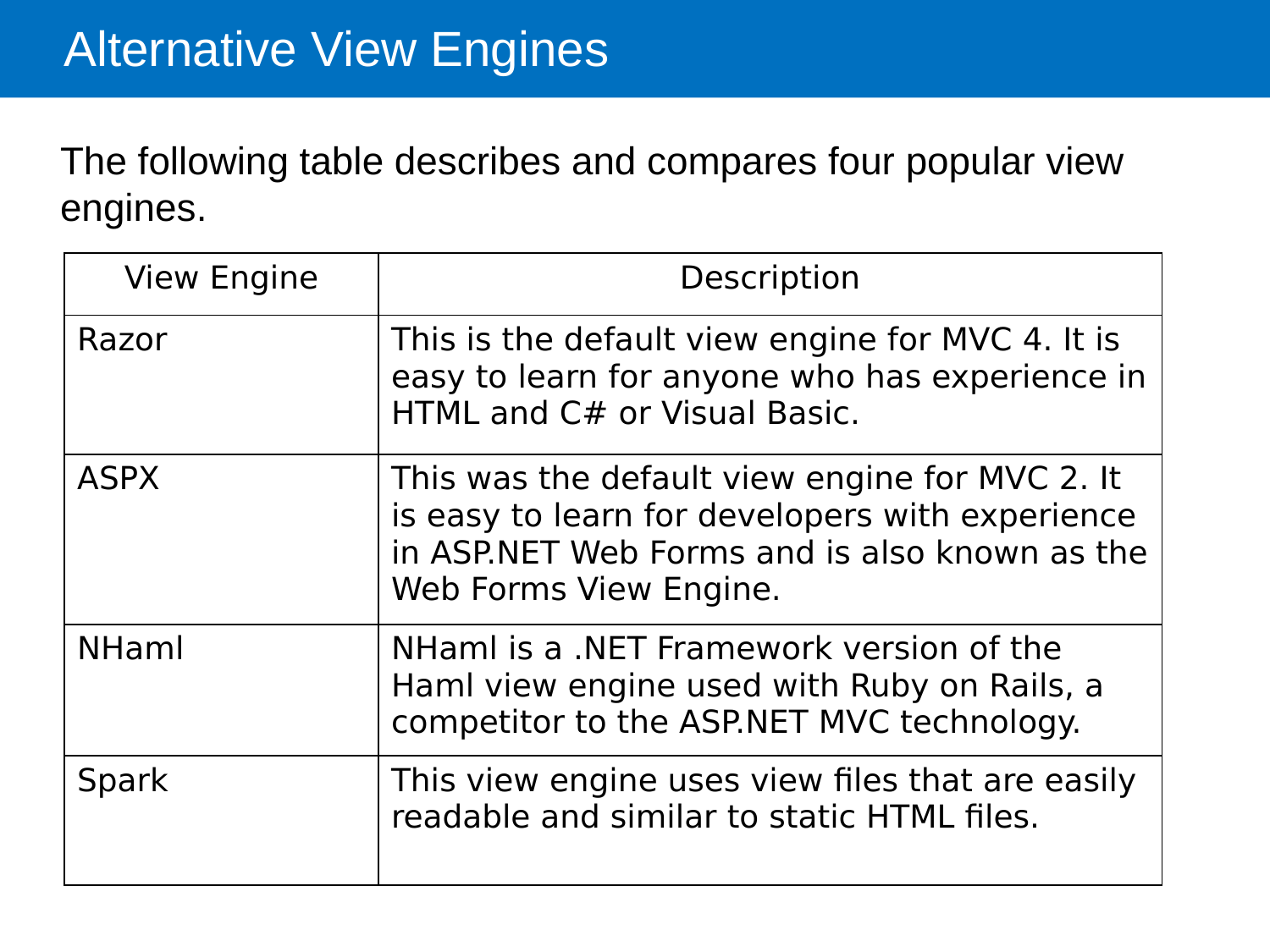

# Alternative View Engines
The following table describes and compares four popular view engines.

| View Engine | Description |
| --- | --- |
| Razor | This is the default view engine for MVC 4. It is easy to learn for anyone who has experience in HTML and C# or Visual Basic. |
| ASPX | This was the default view engine for MVC 2. It is easy to learn for developers with experience in ASP.NET Web Forms and is also known as the Web Forms View Engine. |
| NHaml | NHaml is a .NET Framework version of the Haml view engine used with Ruby on Rails, a competitor to the ASP.NET MVC technology. |
| Spark | This view engine uses view files that are easily readable and similar to static HTML files. |